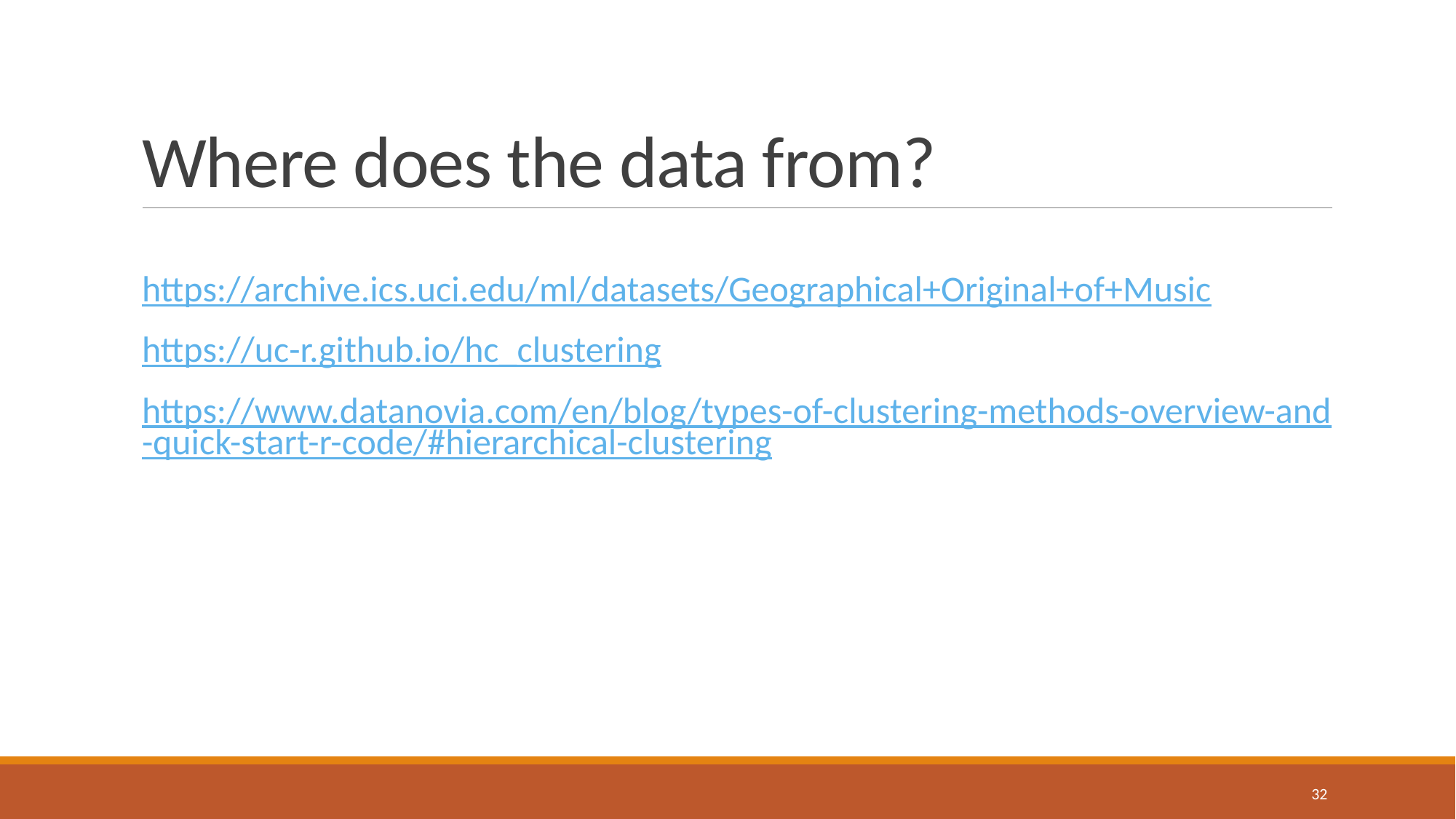

# Where does the data from?
https://archive.ics.uci.edu/ml/datasets/Geographical+Original+of+Music
https://uc-r.github.io/hc_clustering
https://www.datanovia.com/en/blog/types-of-clustering-methods-overview-and-quick-start-r-code/#hierarchical-clustering

32